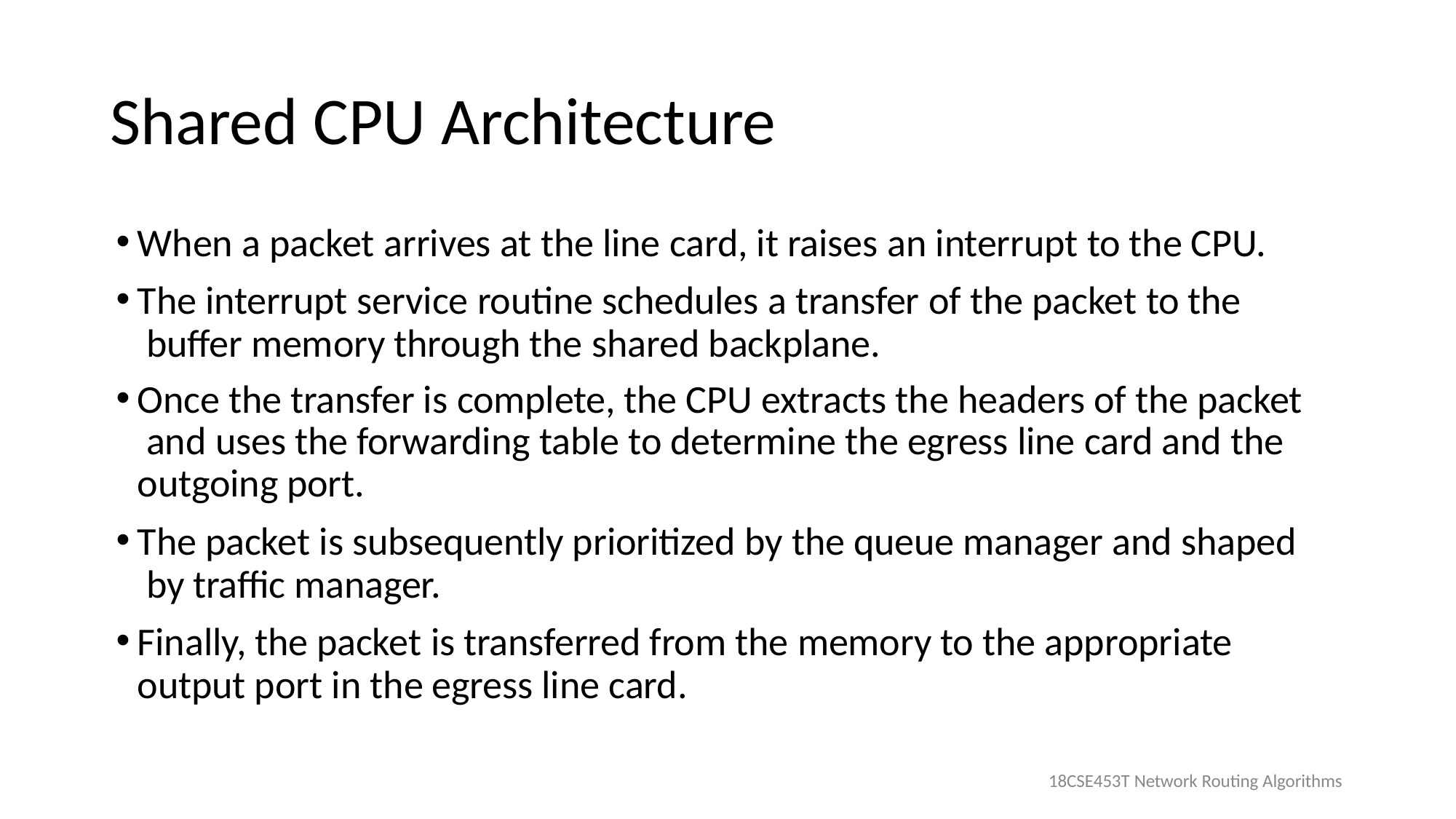

# Shared CPU Architecture
When a packet arrives at the line card, it raises an interrupt to the CPU.
The interrupt service routine schedules a transfer of the packet to the  buffer memory through the shared backplane.
Once the transfer is complete, the CPU extracts the headers of the packet  and uses the forwarding table to determine the egress line card and the  outgoing port.
The packet is subsequently prioritized by the queue manager and shaped  by traffic manager.
Finally, the packet is transferred from the memory to the appropriate  output port in the egress line card.
18CSE453T Network Routing Algorithms